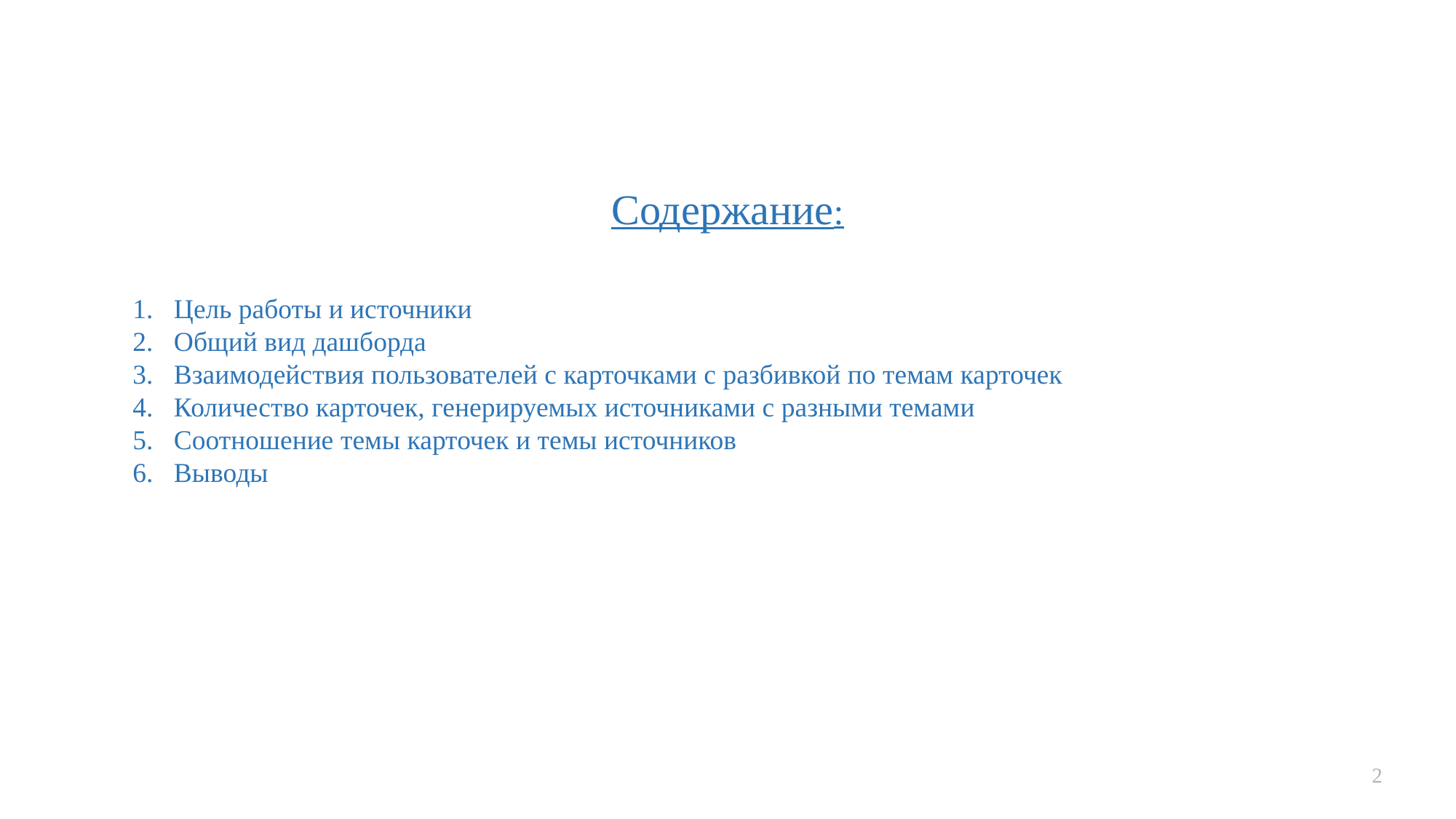

Содержание:
# 1.   Цель работы и источники 2.   Общий вид дашборда 3.   Взаимодействия пользователей с карточками с разбивкой по темам карточек 4.   Количество карточек, генерируемых источниками с разными темами 5.   Соотношение темы карточек и темы источников 6.   Выводы
2